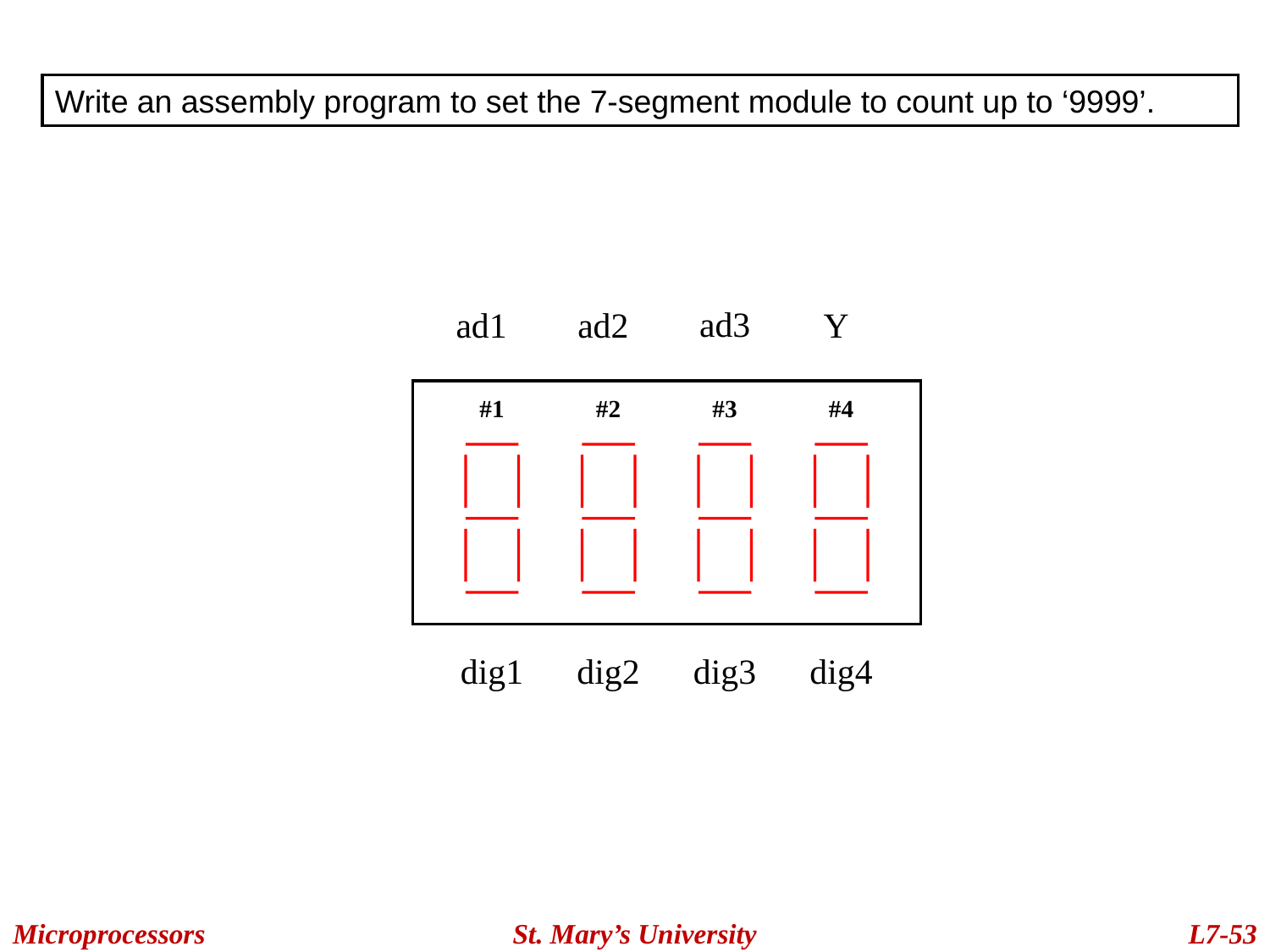

Write an assembly program to set the 7-segment module to count up to ‘9999’.
ad3
ad2
Y
ad1

#1
#2
#3
#4

dig1
dig2
dig3
dig4
Microprocessors
St. Mary’s University
L7-53